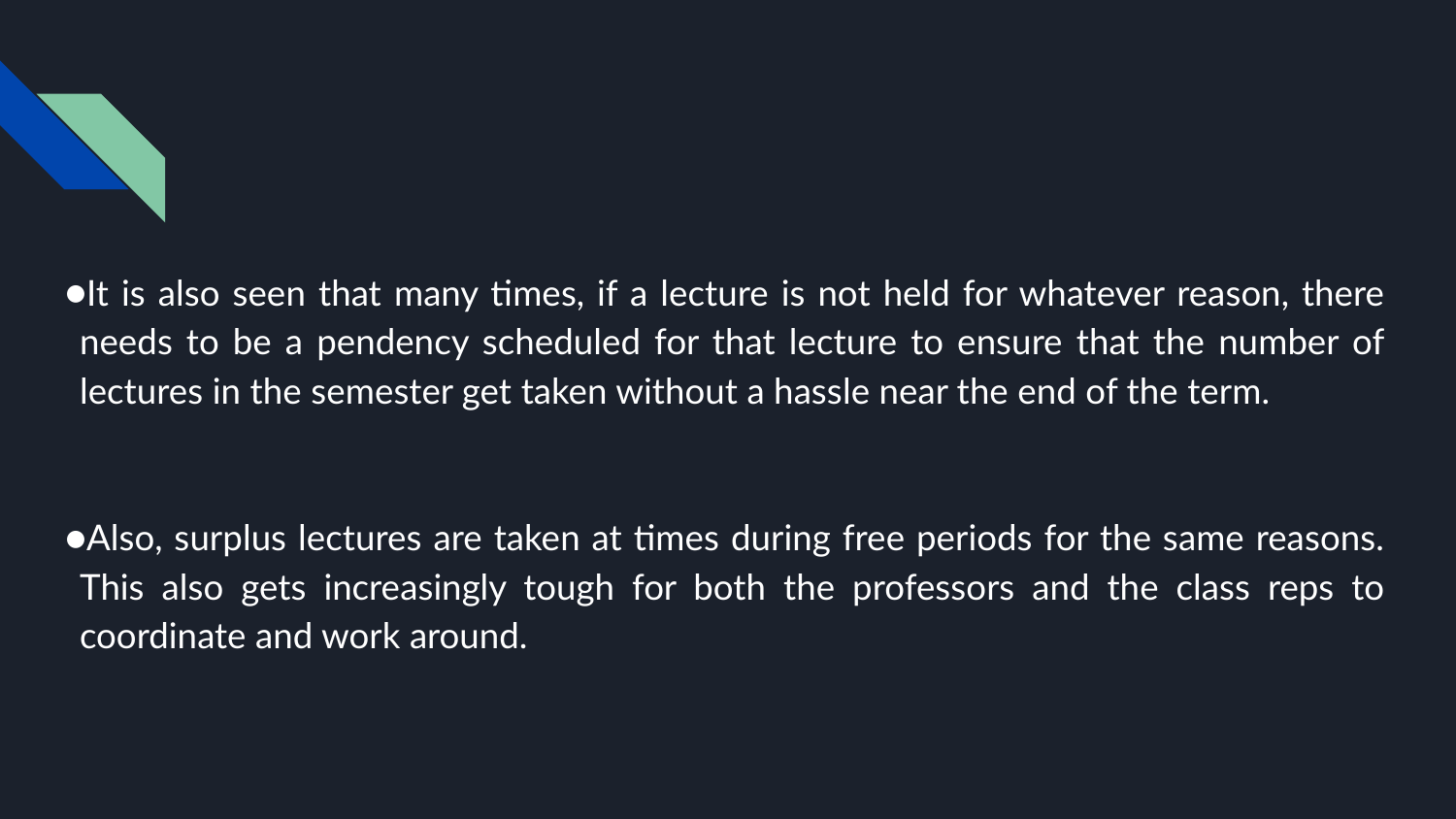

It is also seen that many times, if a lecture is not held for whatever reason, there needs to be a pendency scheduled for that lecture to ensure that the number of lectures in the semester get taken without a hassle near the end of the term.

Also, surplus lectures are taken at times during free periods for the same reasons. This also gets increasingly tough for both the professors and the class reps to coordinate and work around.